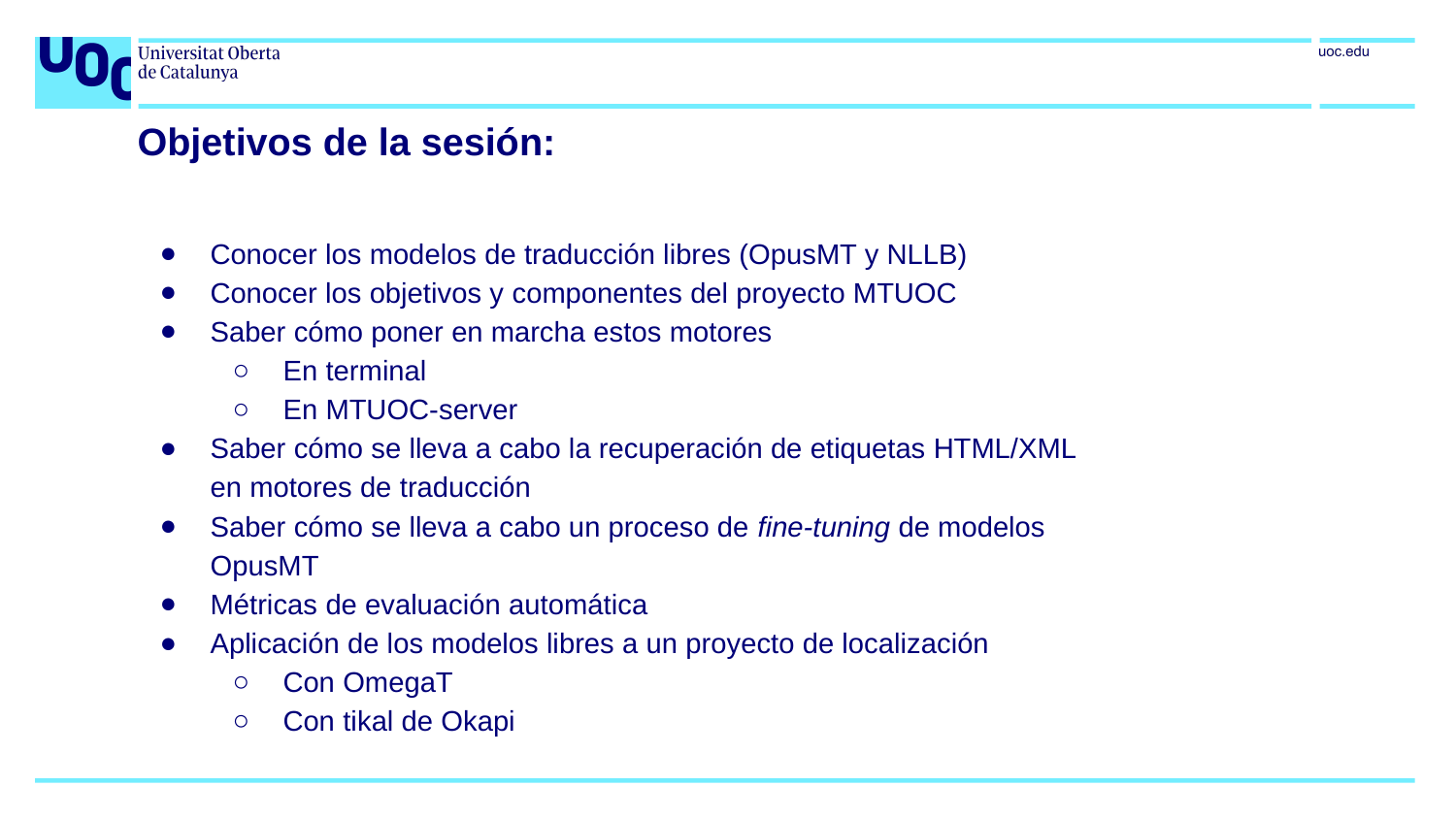

# Objetivos de la sesión:
Conocer los modelos de traducción libres (OpusMT y NLLB)
Conocer los objetivos y componentes del proyecto MTUOC
Saber cómo poner en marcha estos motores
En terminal
En MTUOC-server
Saber cómo se lleva a cabo la recuperación de etiquetas HTML/XML en motores de traducción
Saber cómo se lleva a cabo un proceso de fine-tuning de modelos OpusMT
Métricas de evaluación automática
Aplicación de los modelos libres a un proyecto de localización
Con OmegaT
Con tikal de Okapi